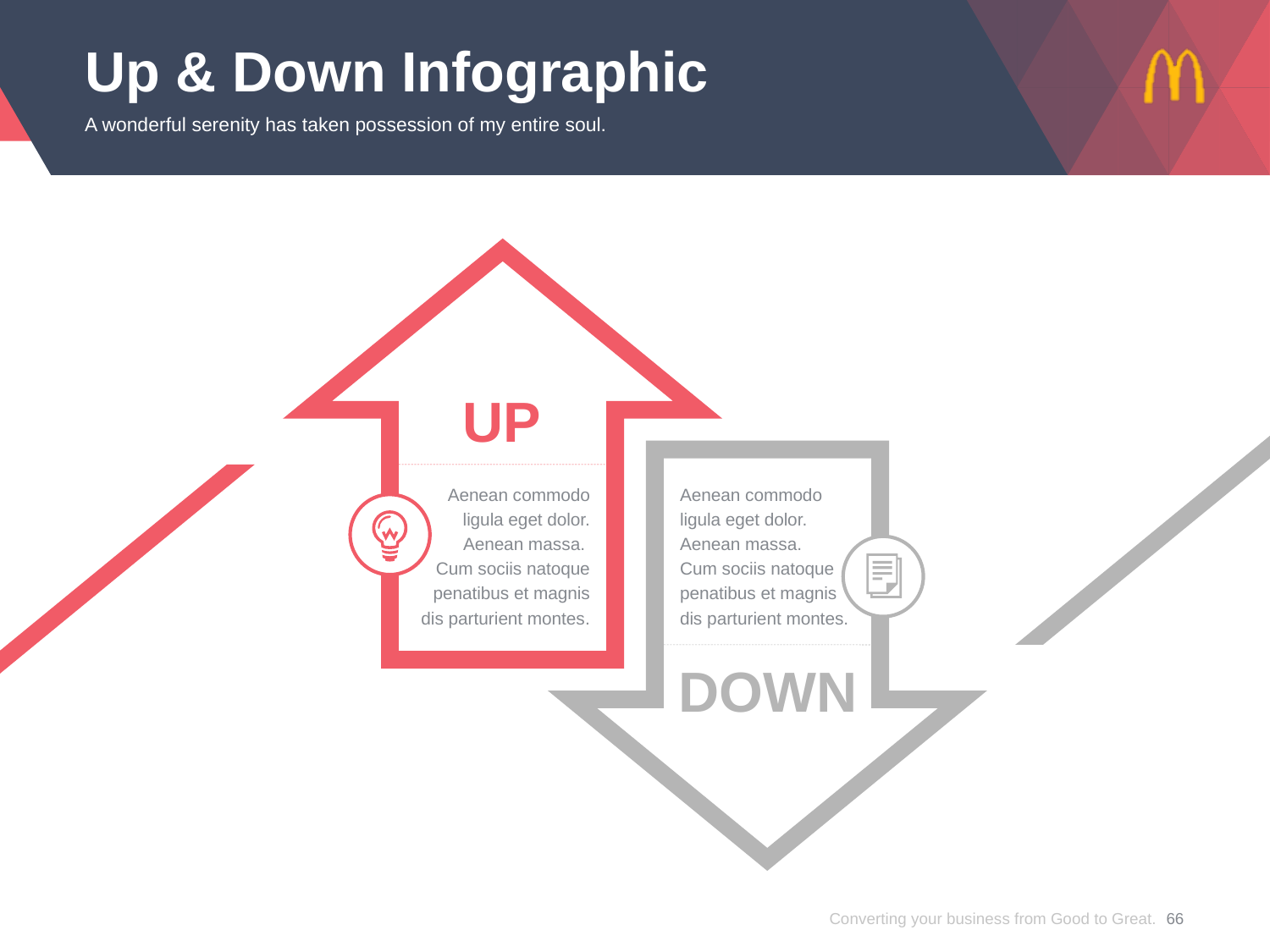

# Up & Down Infographic
A wonderful serenity has taken possession of my entire soul.

UP
Aenean commodo ligula eget dolor. Aenean massa.
Cum sociis natoque penatibus et magnis dis parturient montes.

Aenean commodo ligula eget dolor. Aenean massa.
Cum sociis natoque penatibus et magnis dis parturient montes.
DOWN

Converting your business from Good to Great.
66